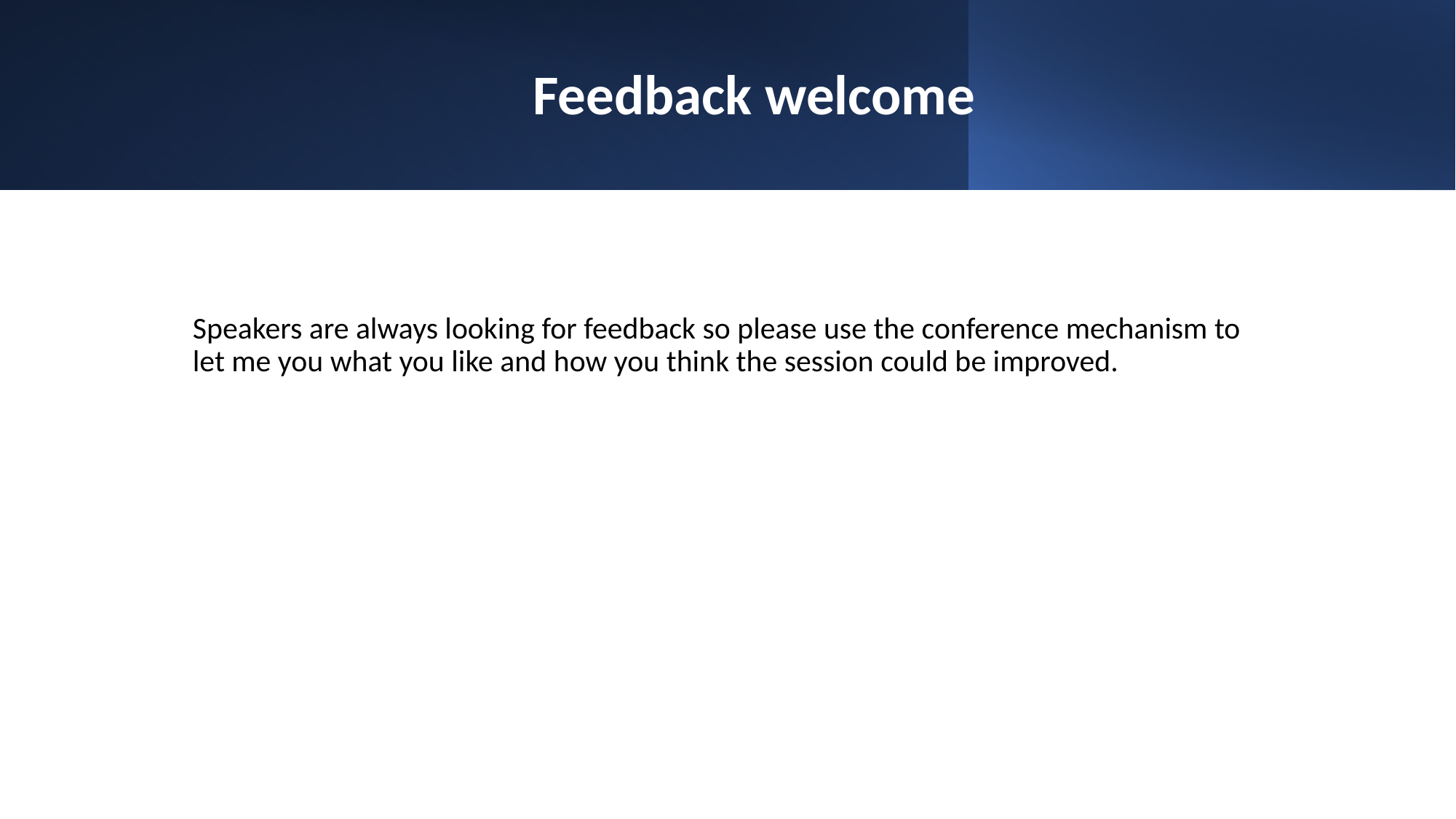

# Feedback welcome

Speakers are always looking for feedback so please use the conference mechanism to let me you what you like and how you think the session could be improved.